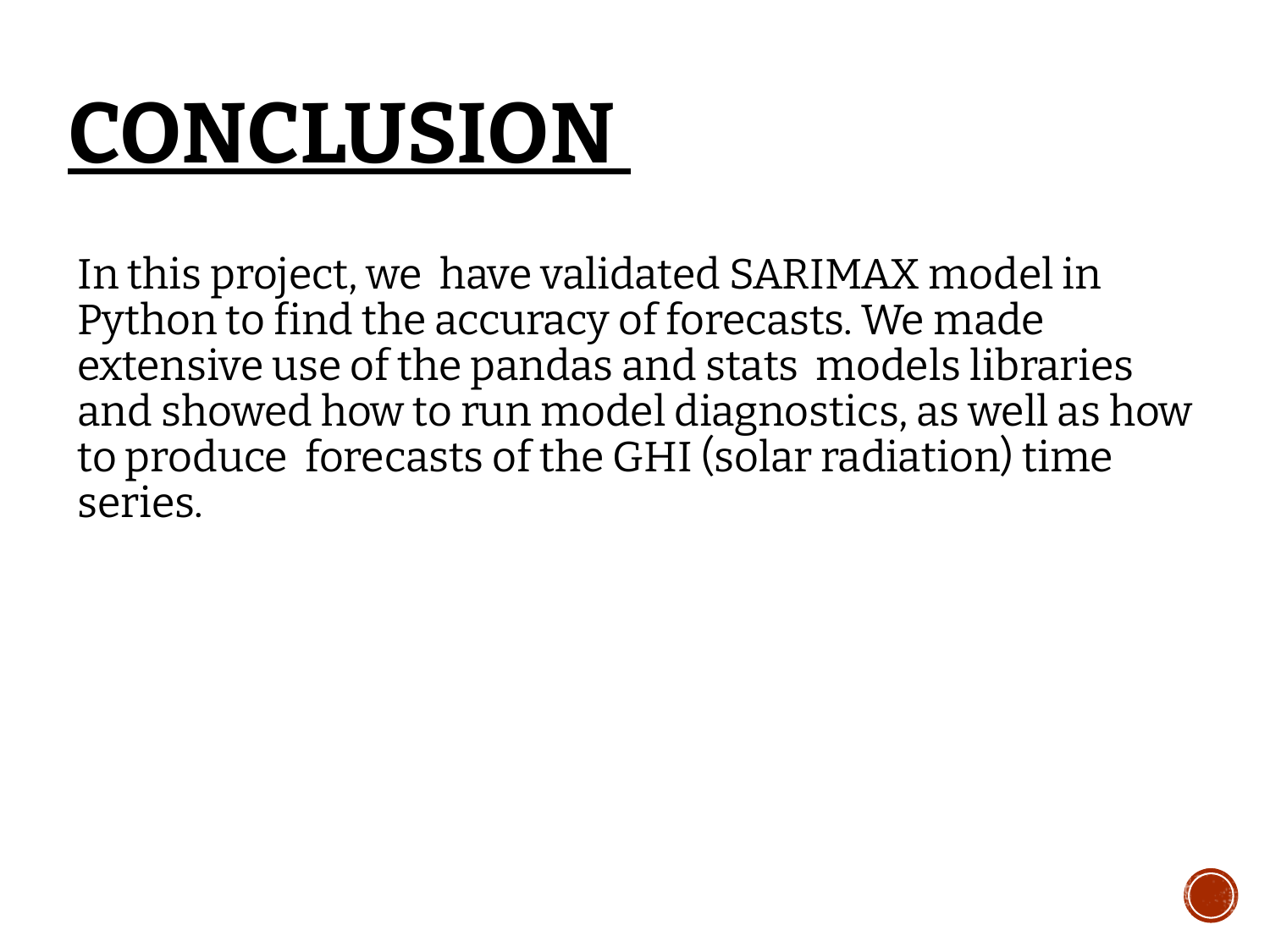

# Conclusion
In this project, we  have validated SARIMAX model in Python to find the accuracy of forecasts. We made extensive use of the pandas and stats  models libraries and showed how to run model diagnostics, as well as how to produce  forecasts of the GHI (solar radiation) time series.